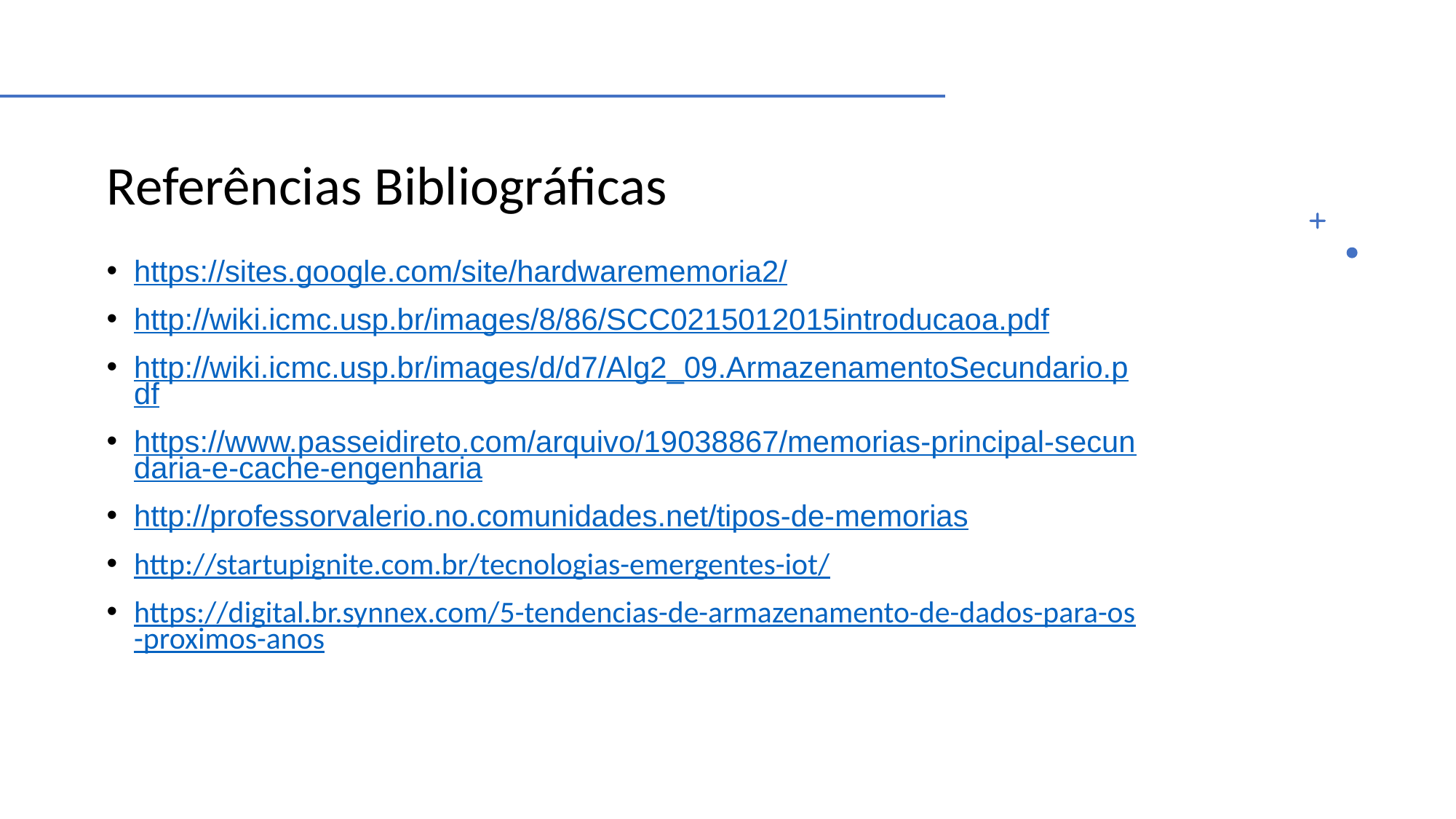

# Referências Bibliográficas

https://sites.google.com/site/hardwarememoria2/
http://wiki.icmc.usp.br/images/8/86/SCC0215012015introducaoa.pdf
http://wiki.icmc.usp.br/images/d/d7/Alg2_09.ArmazenamentoSecundario.pdf
https://www.passeidireto.com/arquivo/19038867/memorias-principal-secundaria-e-cache-engenharia
http://professorvalerio.no.comunidades.net/tipos-de-memorias
http://startupignite.com.br/tecnologias-emergentes-iot/
https://digital.br.synnex.com/5-tendencias-de-armazenamento-de-dados-para-os-proximos-anos